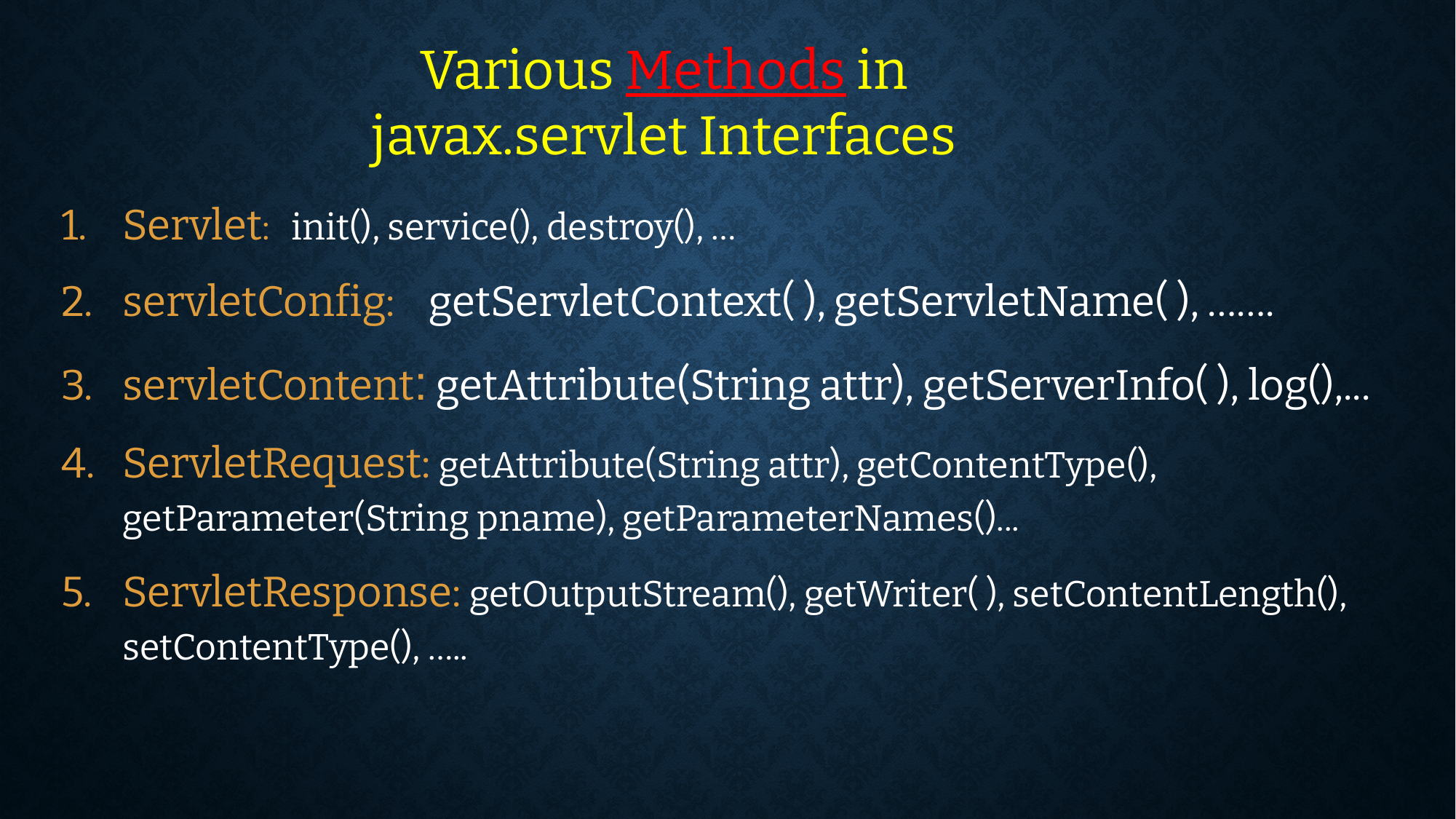

Various Methods in
javax.servlet Interfaces
Servlet:   init(), service(), destroy(), …
servletConfig:    getServletContext( ), getServletName( ), …….
servletContent: getAttribute(String attr), getServerInfo( ), log(),...
ServletRequest: getAttribute(String attr), getContentType(), getParameter(String pname), getParameterNames()...
ServletResponse: getOutputStream(), getWriter( ), setContentLength(), setContentType(), …..